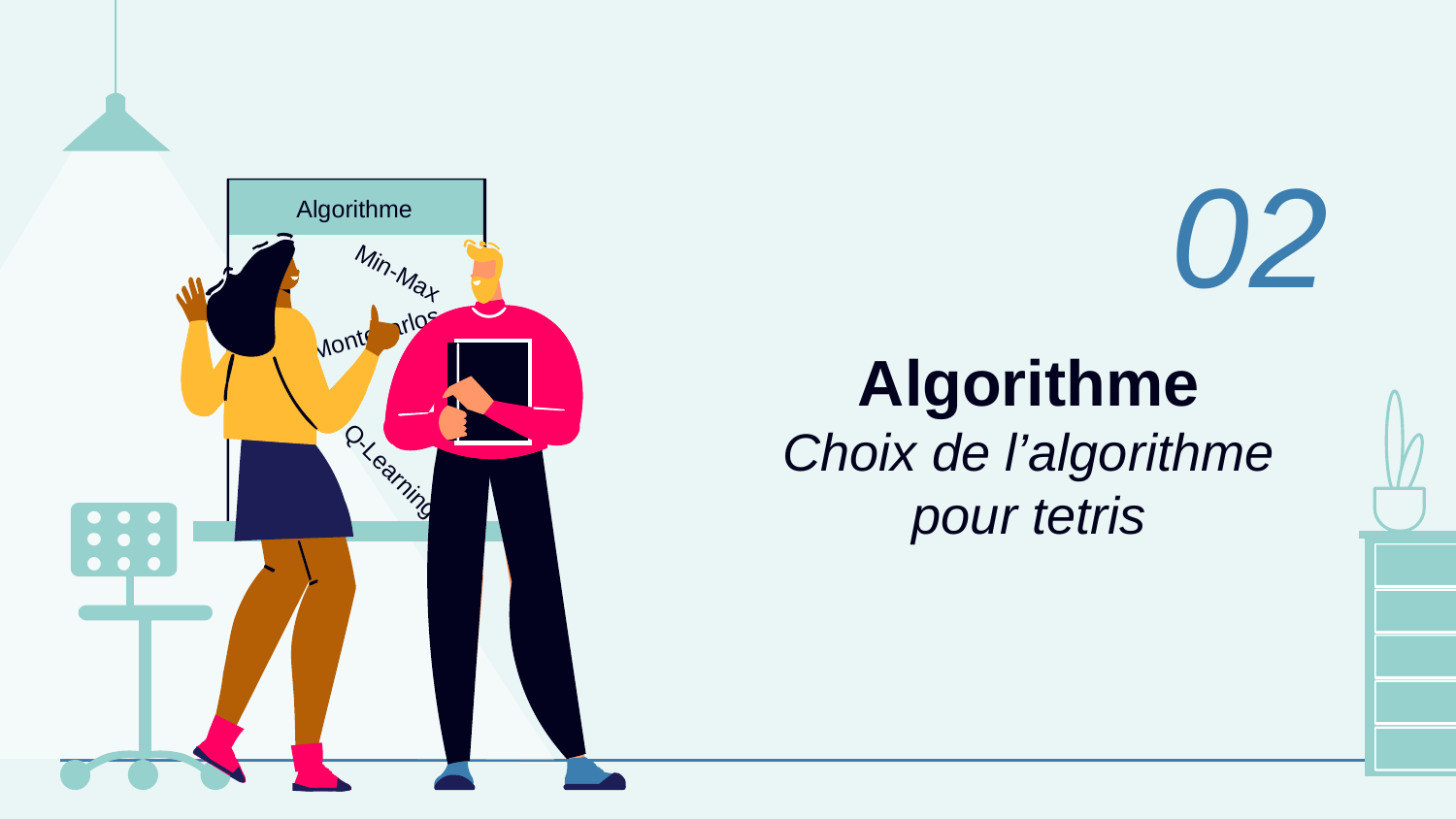

02

Algorithme
Min-Max
Montecarlos
# Algorithme Choix de l’algorithme pour tetris
Q-Learning